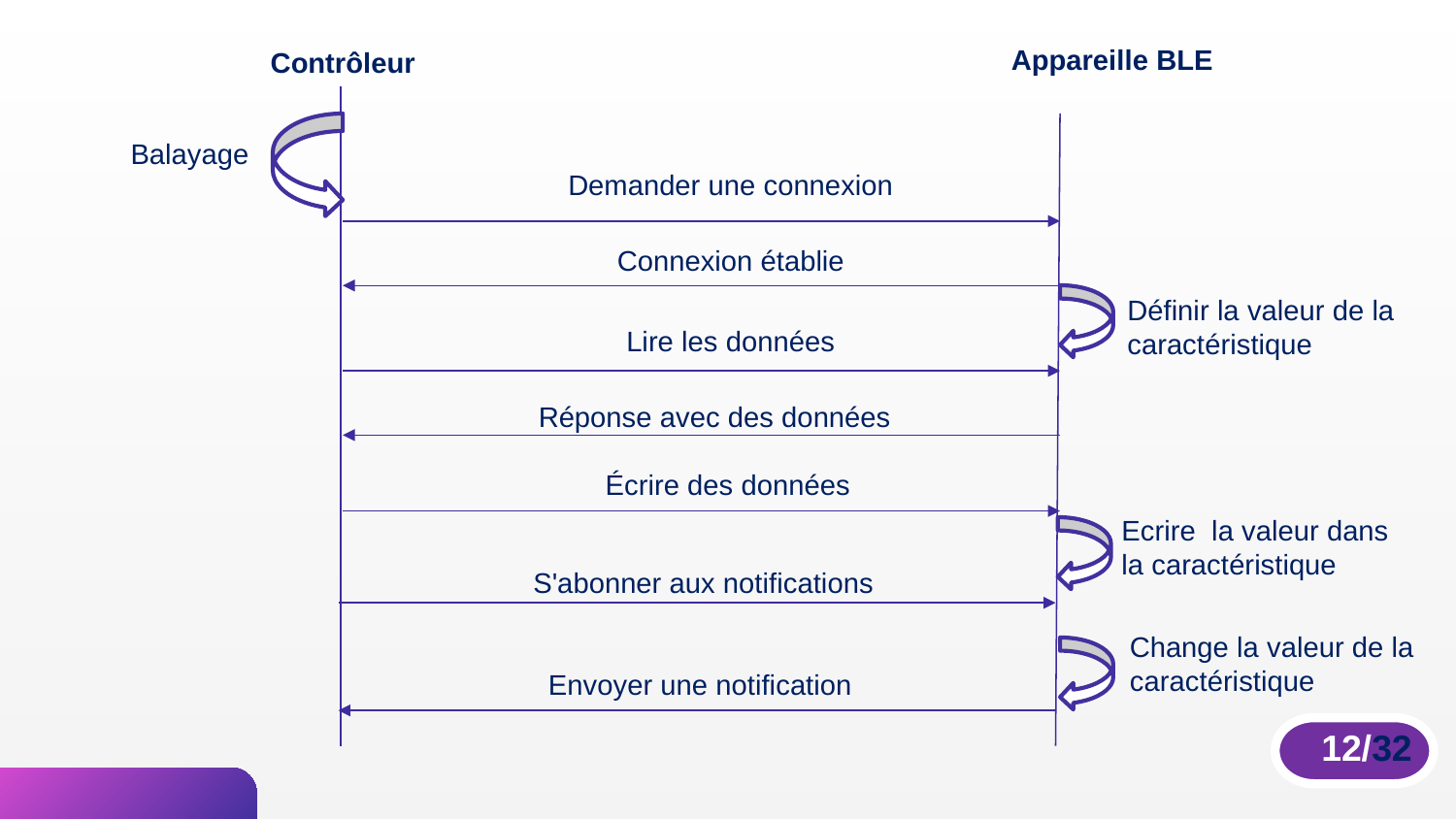

Appareille BLE
Contrôleur

Balayage
Demander une connexion
Connexion établie

Définir la valeur de la caractéristique
Lire les données
Réponse avec des données
Écrire des données
Ecrire  la valeur dans  la caractéristique

S'abonner aux notifications

Change la valeur de la caractéristique

Envoyer une notification
    12/32